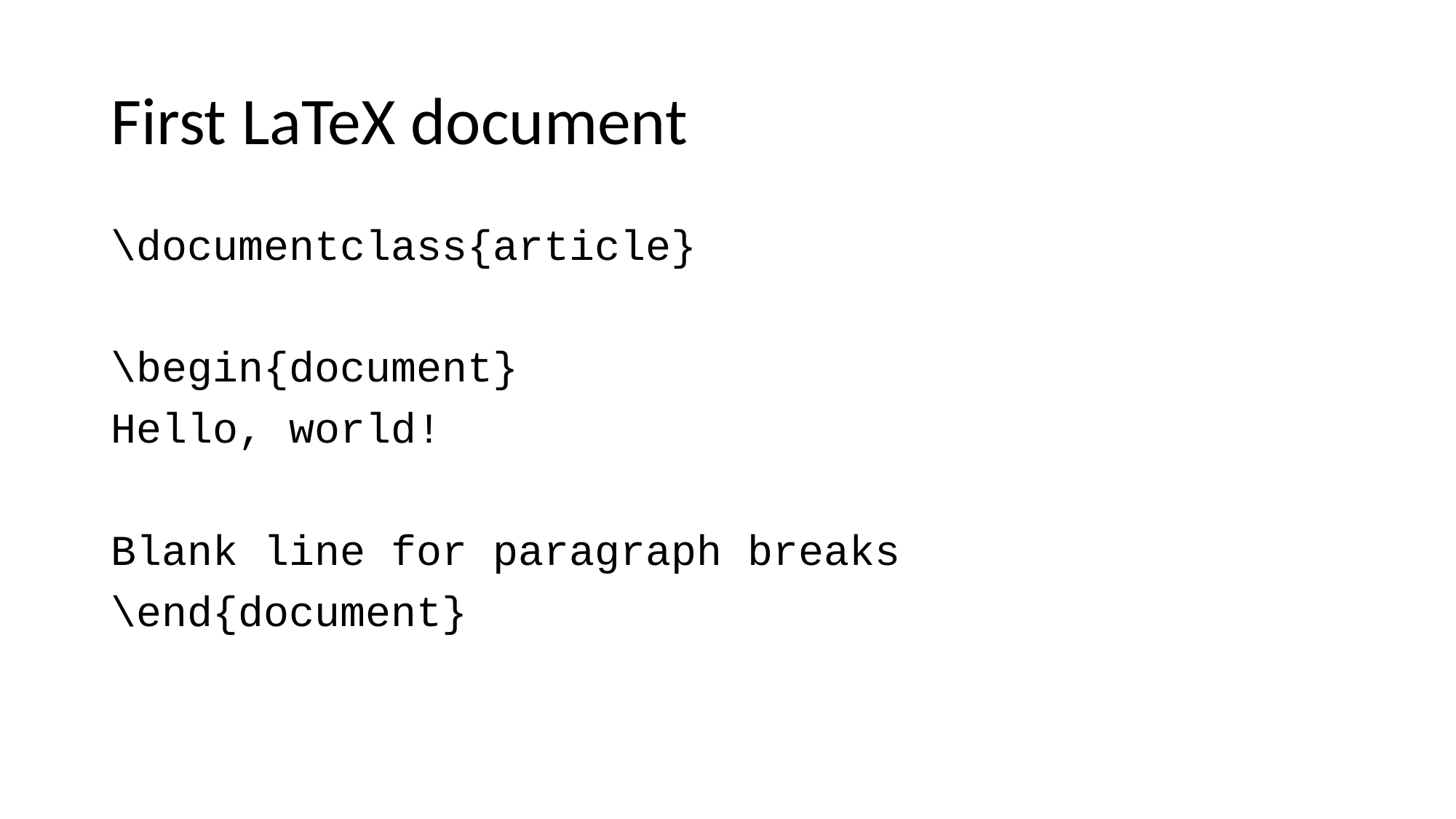

# First LaTeX document
\documentclass{article}

\begin{document}
Hello, world!

Blank line for paragraph breaks
\end{document}